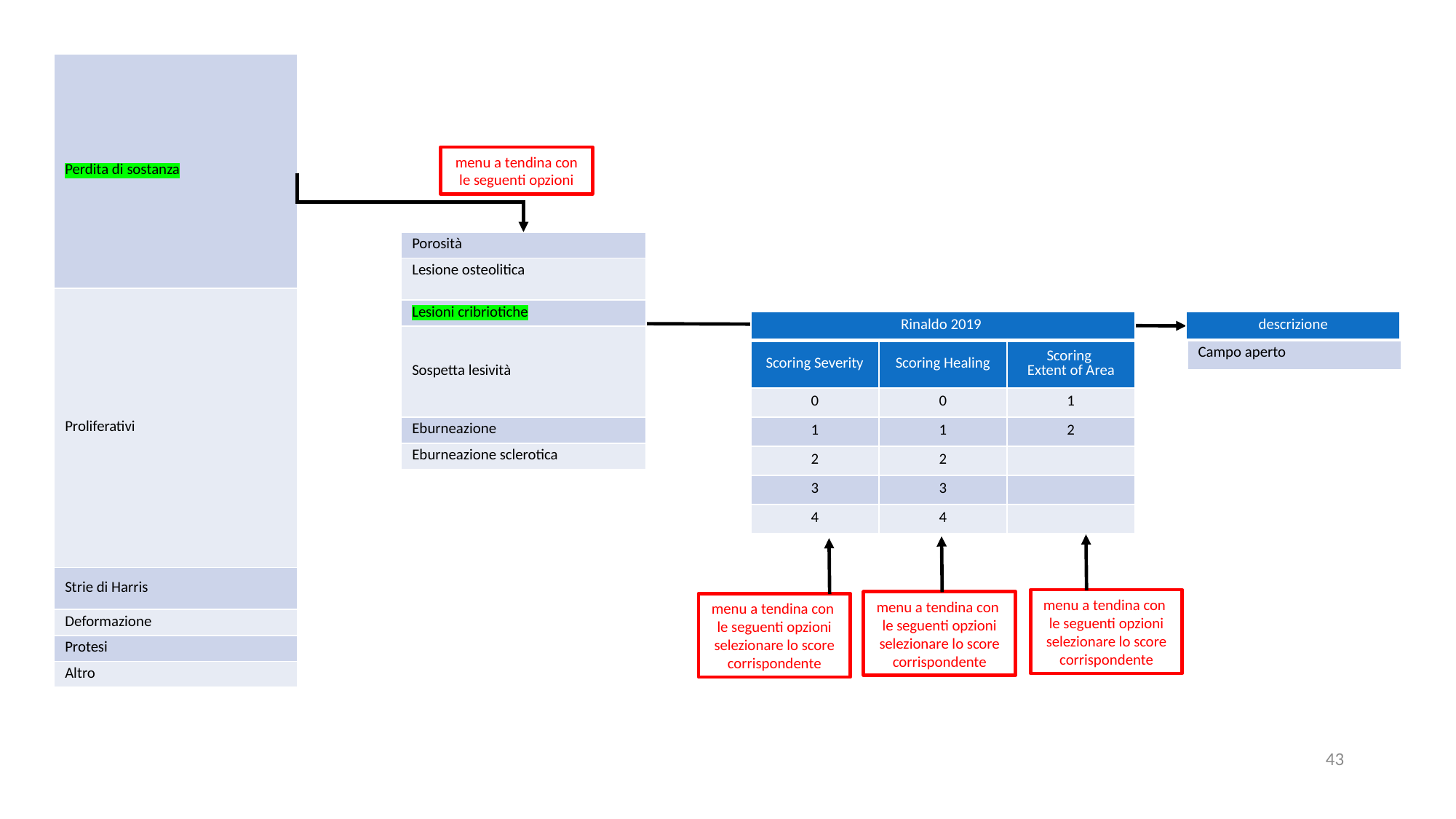

| Perdita di sostanza |
| --- |
| Proliferativi |
| Strie di Harris |
| Deformazione |
| Protesi |
| Altro |
menu a tendina con le seguenti opzioni
| Porosità |
| --- |
| Lesione osteolitica |
| Lesioni cribriotiche |
| Sospetta lesività |
| Eburneazione |
| Eburneazione sclerotica |
| Rinaldo 2019 |  |  |
| --- | --- | --- |
| Scoring Severity | Scoring Healing | Scoring Extent of Area |
| 0 | 0 | 1 |
| 1 | 1 | 2 |
| 2 | 2 |  |
| 3 | 3 |  |
| 4 | 4 |  |
| descrizione |
| --- |
| Campo aperto |
| --- |
menu a tendina con  le seguenti opzioni selezionare lo score corrispondente
menu a tendina con  le seguenti opzioni selezionare lo score corrispondente
menu a tendina con  le seguenti opzioni selezionare lo score corrispondente
43